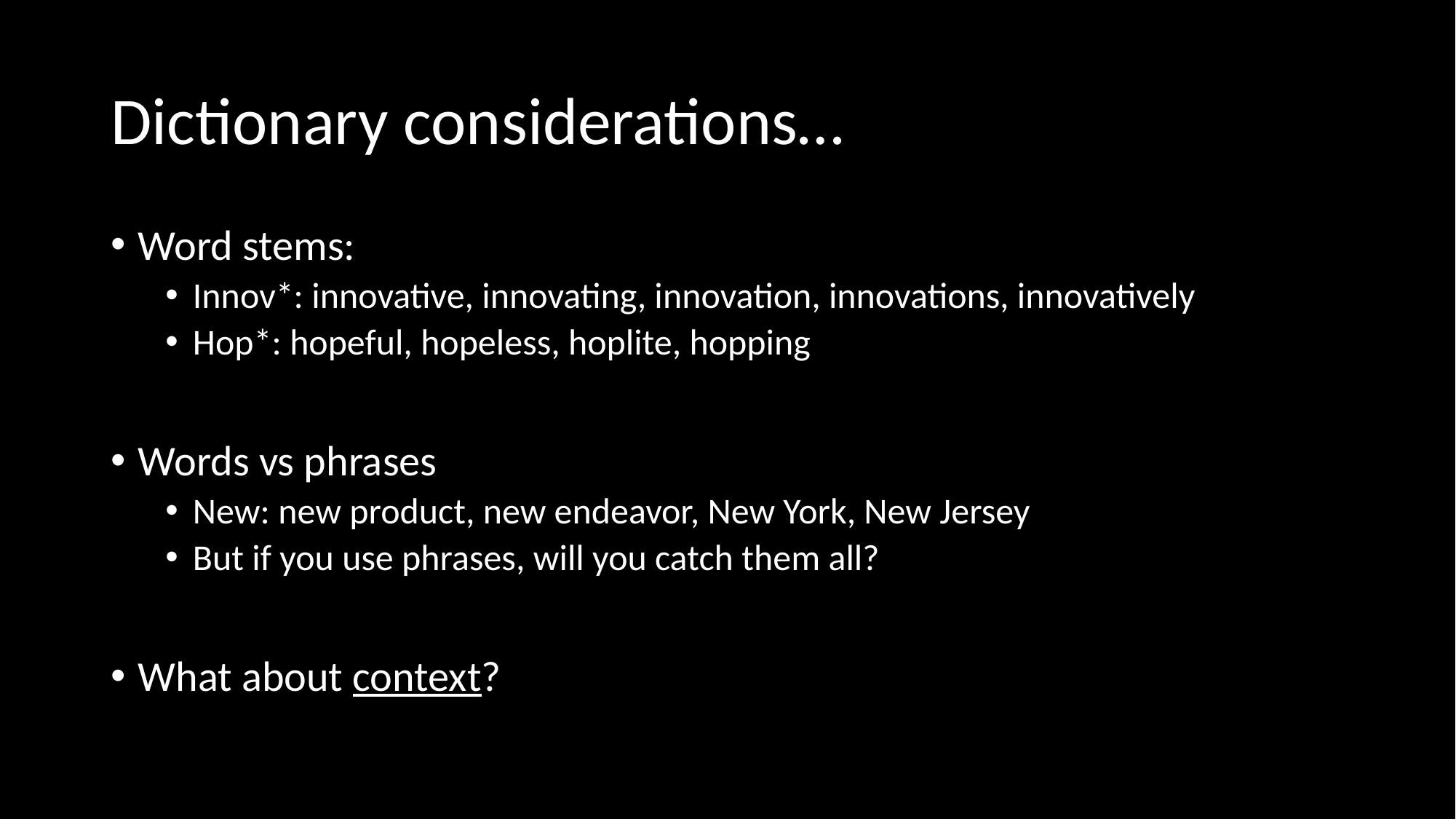

# Dictionary considerations…
Word stems:
Innov*: innovative, innovating, innovation, innovations, innovatively
Hop*: hopeful, hopeless, hoplite, hopping

Words vs phrases
New: new product, new endeavor, New York, New Jersey
But if you use phrases, will you catch them all?

What about context?